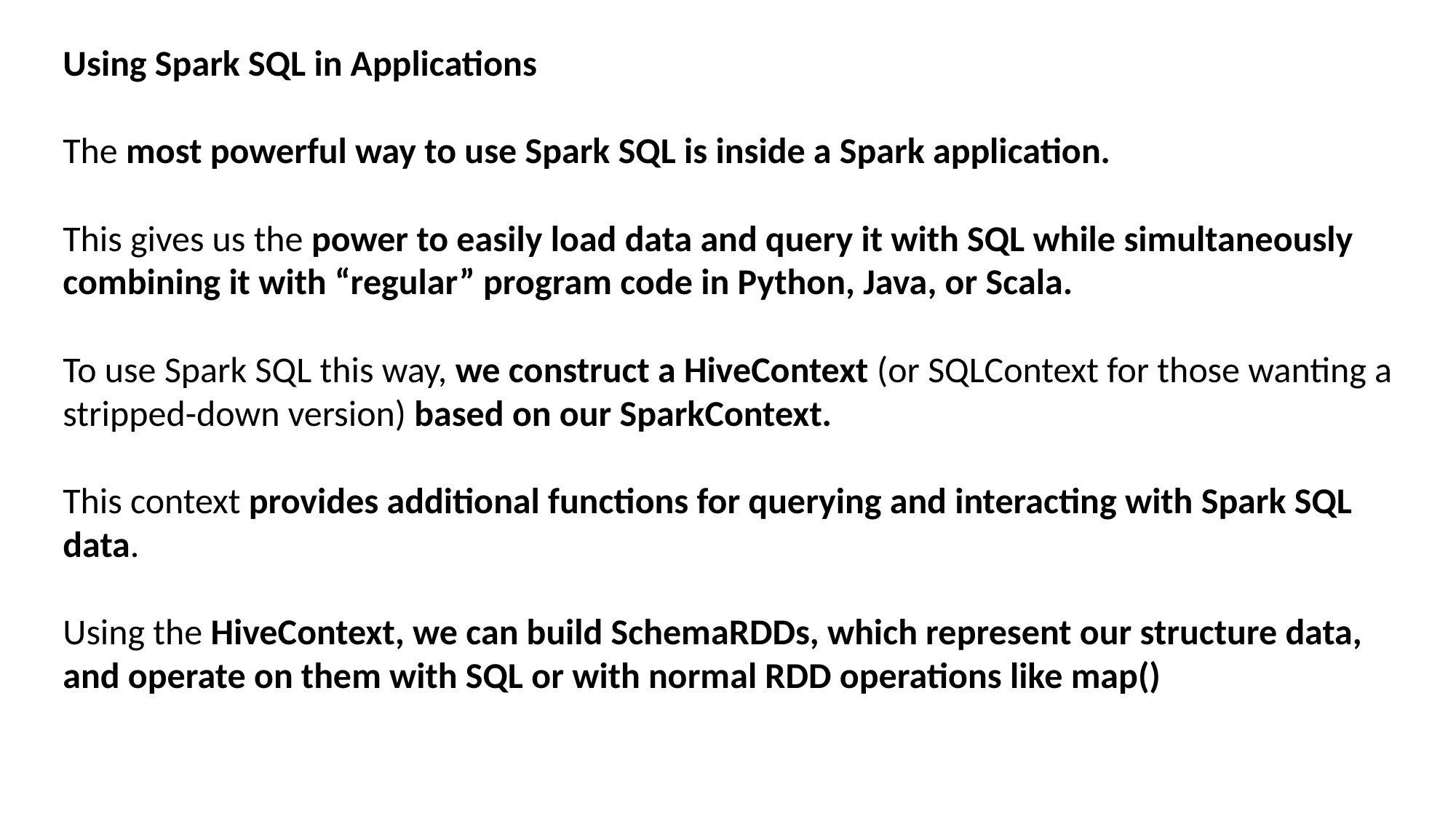

Using Spark SQL in Applications

The most powerful way to use Spark SQL is inside a Spark application.

This gives us the power to easily load data and query it with SQL while simultaneously combining it with “regular” program code in Python, Java, or Scala.

To use Spark SQL this way, we construct a HiveContext (or SQLContext for those wanting a stripped-down version) based on our SparkContext.

This context provides additional functions for querying and interacting with Spark SQL data.

Using the HiveContext, we can build SchemaRDDs, which represent our structure data, and operate on them with SQL or with normal RDD operations like map()